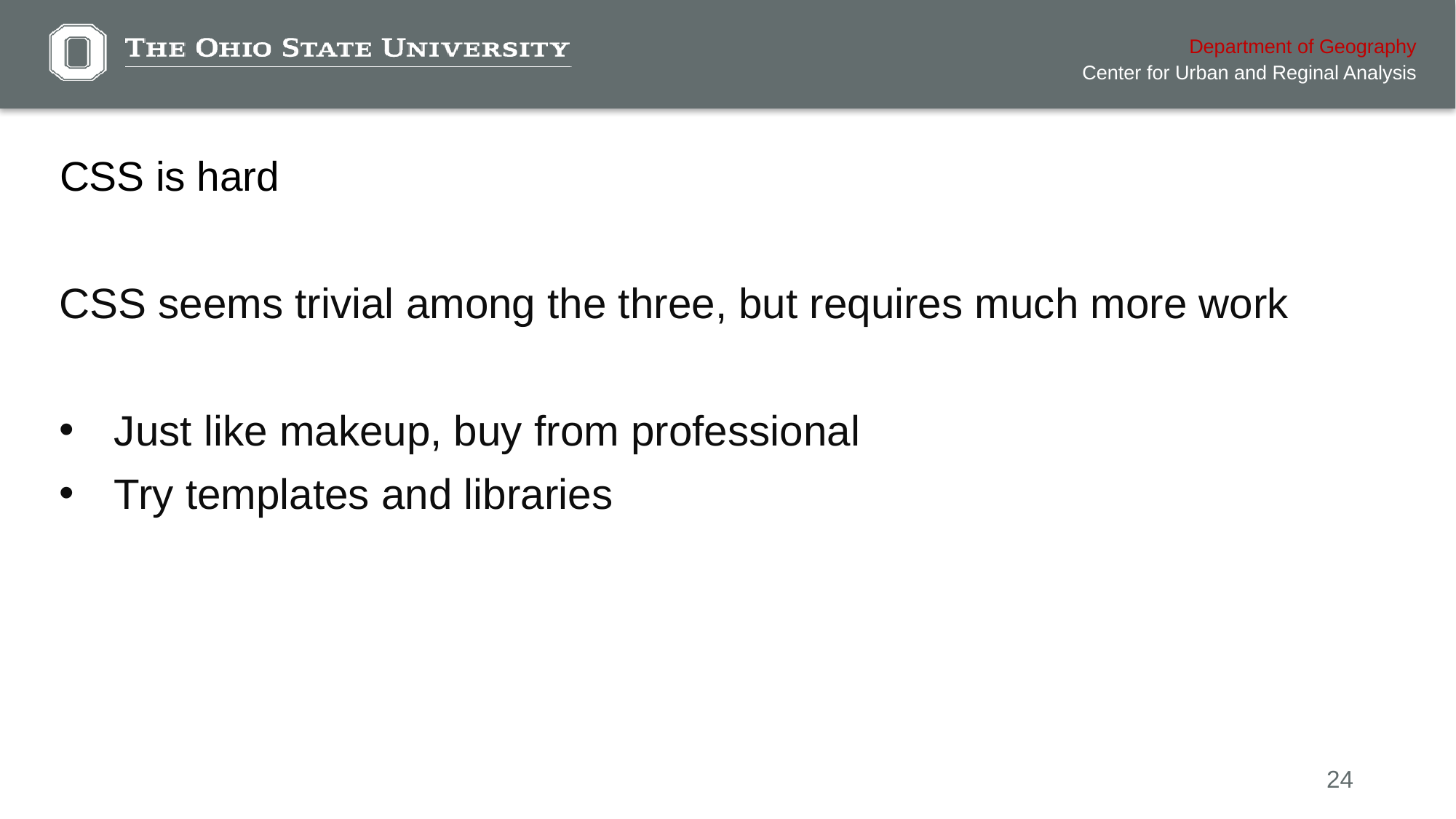

# CSS is hard

CSS seems trivial among the three, but requires much more work

Just like makeup, buy from professional
Try templates and libraries